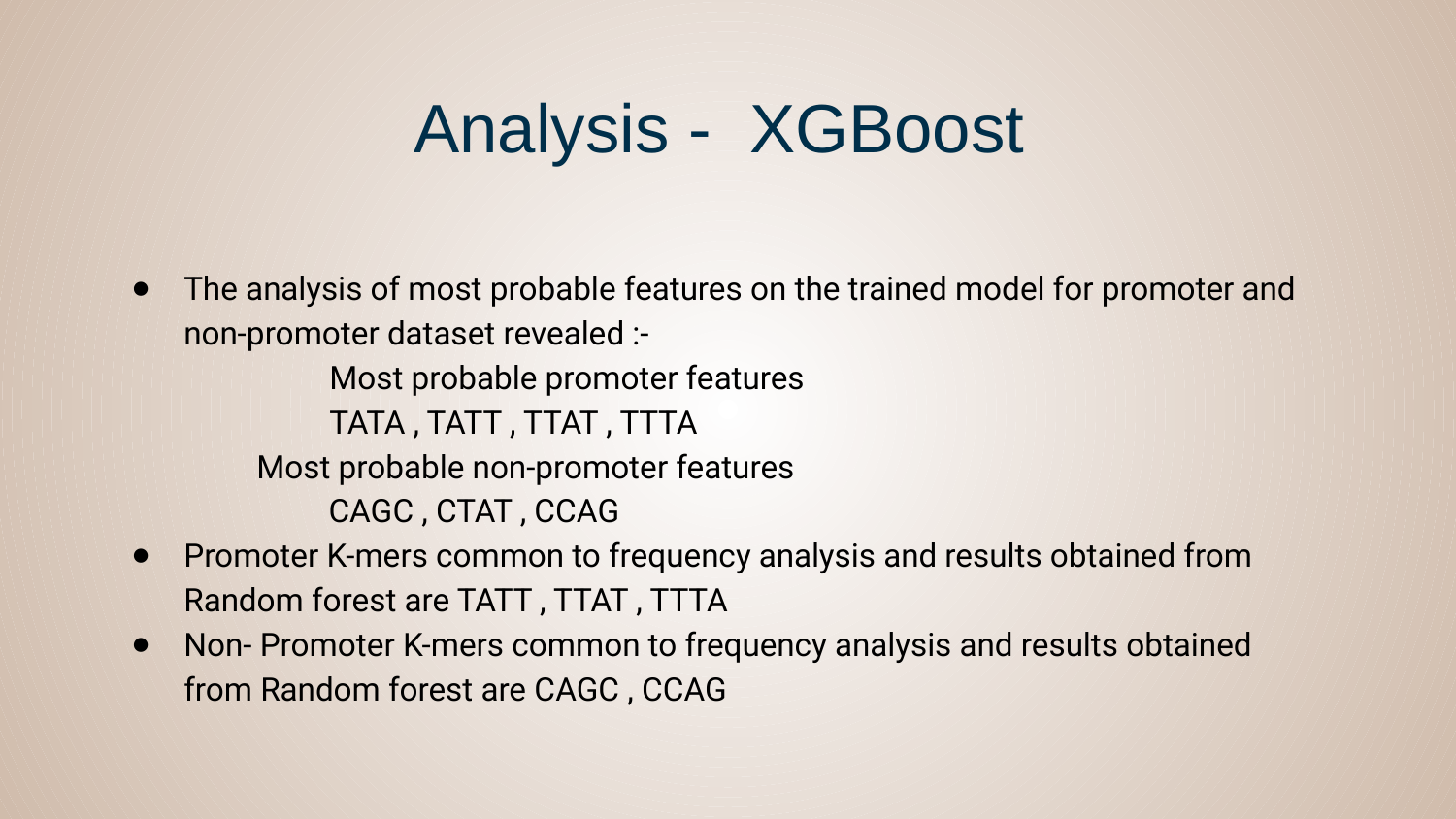

# Analysis -  XGBoost
The analysis of most probable features on the trained model for promoter and non-promoter dataset revealed :-
	Most probable promoter features
TATA , TATT , TTAT , TTTA
	Most probable non-promoter features
	         CAGC , CTAT , CCAG
Promoter K-mers common to frequency analysis and results obtained from Random forest are TATT , TTAT , TTTA
Non- Promoter K-mers common to frequency analysis and results obtained from Random forest are CAGC , CCAG